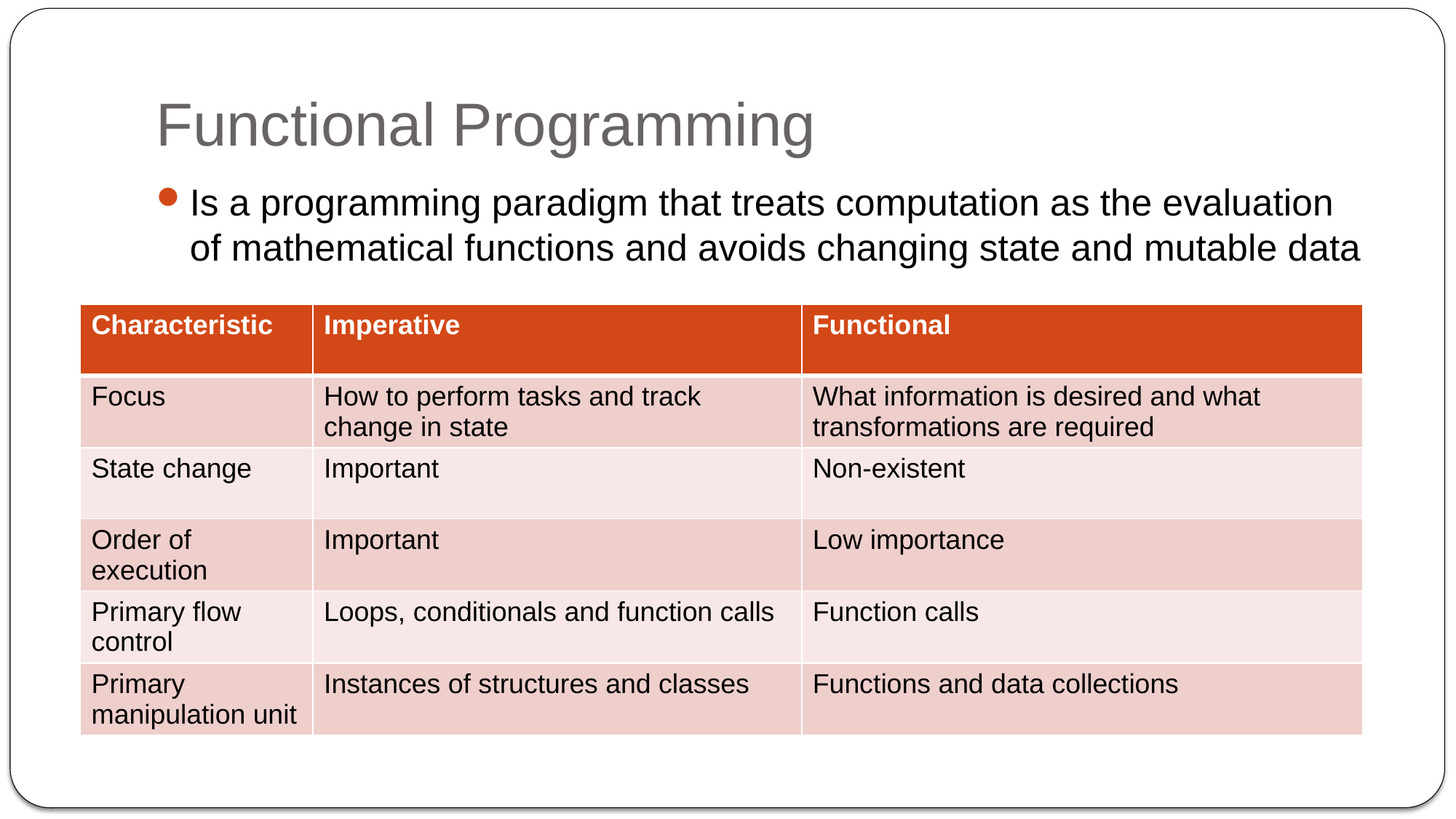

# Functional Programming
Is a programming paradigm that treats computation as the evaluation of mathematical functions and avoids changing state and mutable data

| Characteristic | Imperative | Functional |
| --- | --- | --- |
| Focus | How to perform tasks and track change in state | What information is desired and what transformations are required |
| State change | Important | Non-existent |
| Order of execution | Important | Low importance |
| Primary flow control | Loops, conditionals and function calls | Function calls |
| Primary manipulation unit | Instances of structures and classes | Functions and data collections |